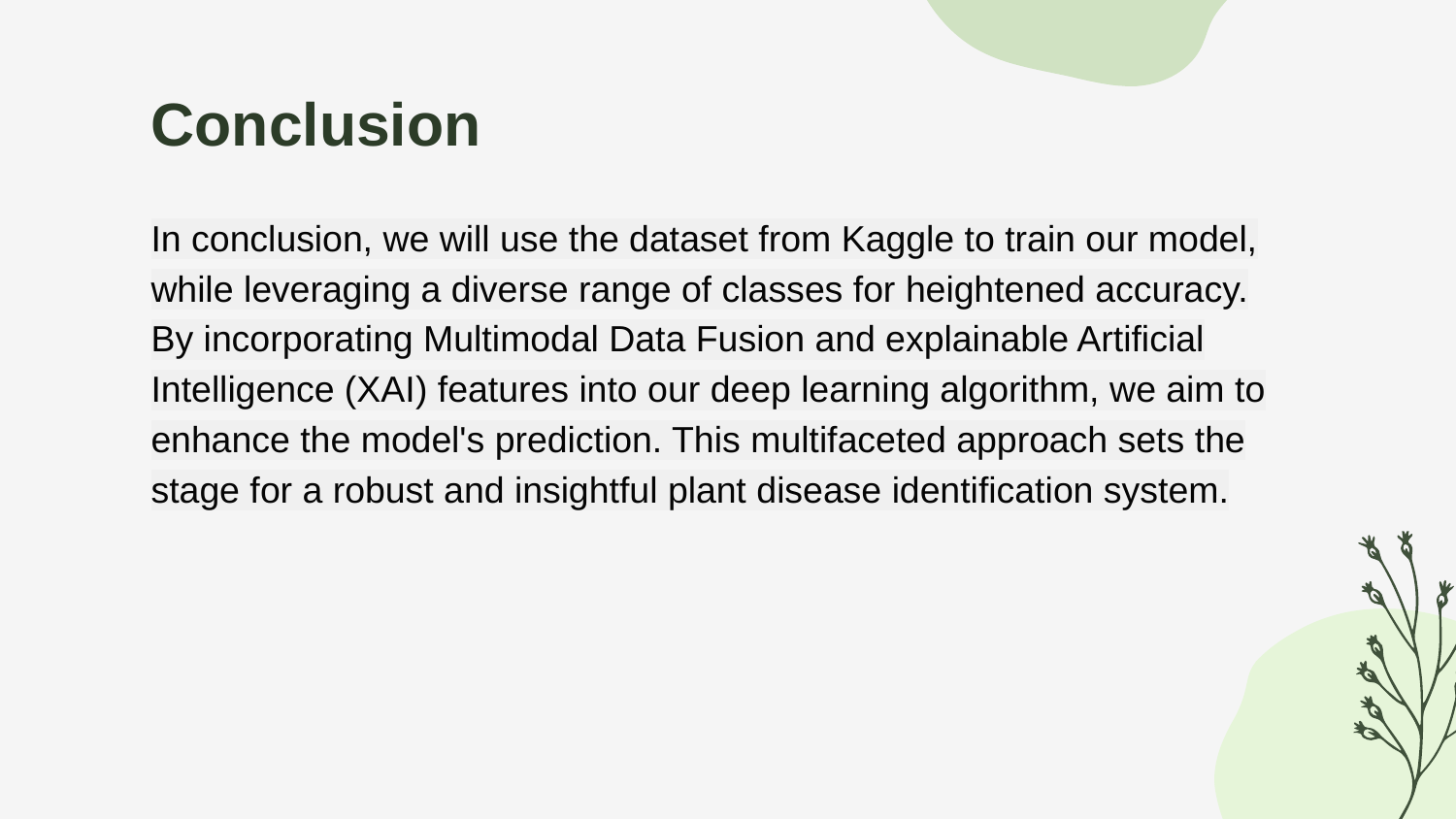

# Conclusion
In conclusion, we will use the dataset from Kaggle to train our model, while leveraging a diverse range of classes for heightened accuracy. By incorporating Multimodal Data Fusion and explainable Artificial Intelligence (XAI) features into our deep learning algorithm, we aim to enhance the model's prediction. This multifaceted approach sets the stage for a robust and insightful plant disease identification system.